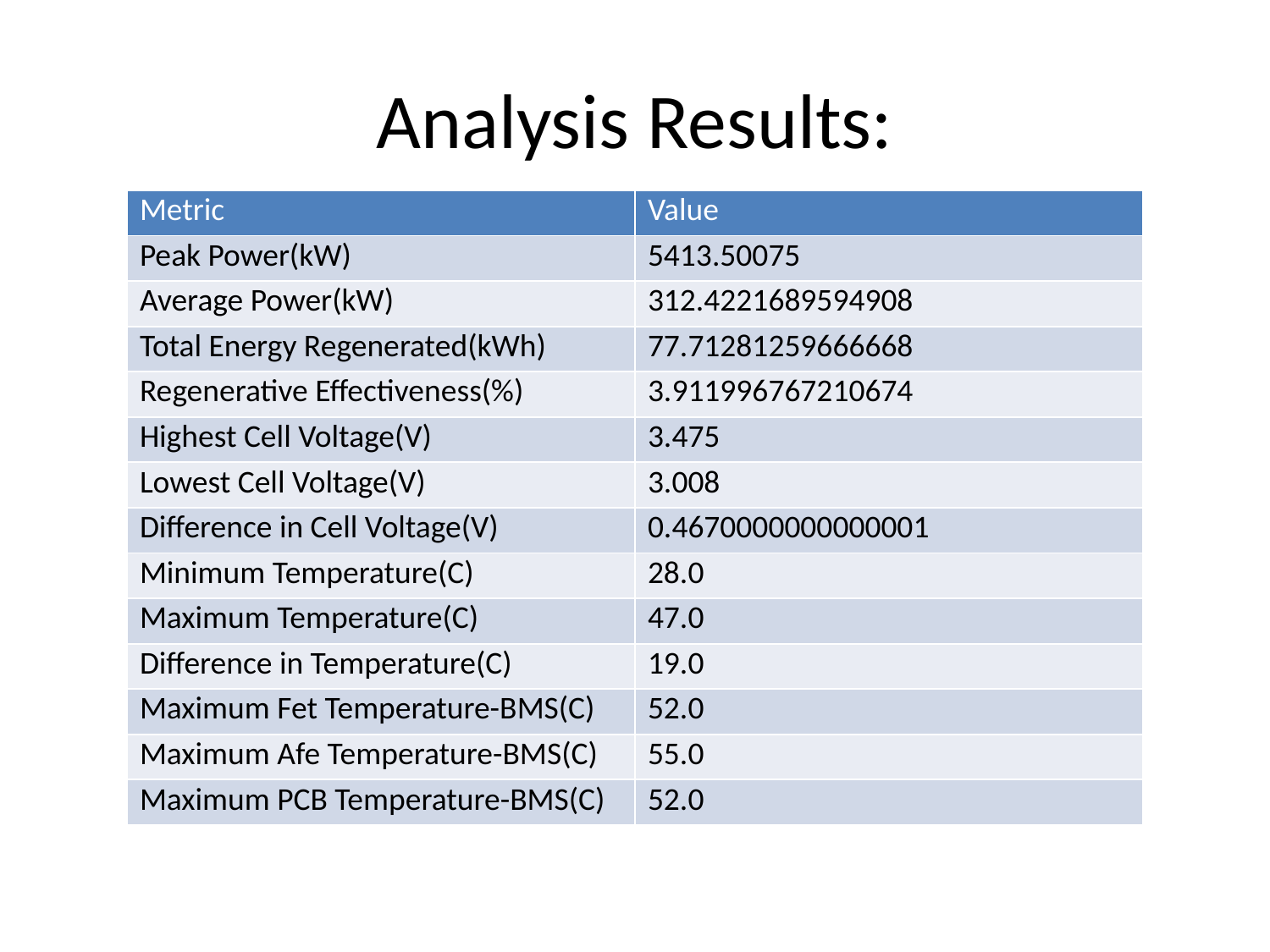

# Analysis Results:
| Metric | Value |
| --- | --- |
| Peak Power(kW) | 5413.50075 |
| Average Power(kW) | 312.4221689594908 |
| Total Energy Regenerated(kWh) | 77.71281259666668 |
| Regenerative Effectiveness(%) | 3.911996767210674 |
| Highest Cell Voltage(V) | 3.475 |
| Lowest Cell Voltage(V) | 3.008 |
| Difference in Cell Voltage(V) | 0.4670000000000001 |
| Minimum Temperature(C) | 28.0 |
| Maximum Temperature(C) | 47.0 |
| Difference in Temperature(C) | 19.0 |
| Maximum Fet Temperature-BMS(C) | 52.0 |
| Maximum Afe Temperature-BMS(C) | 55.0 |
| Maximum PCB Temperature-BMS(C) | 52.0 |